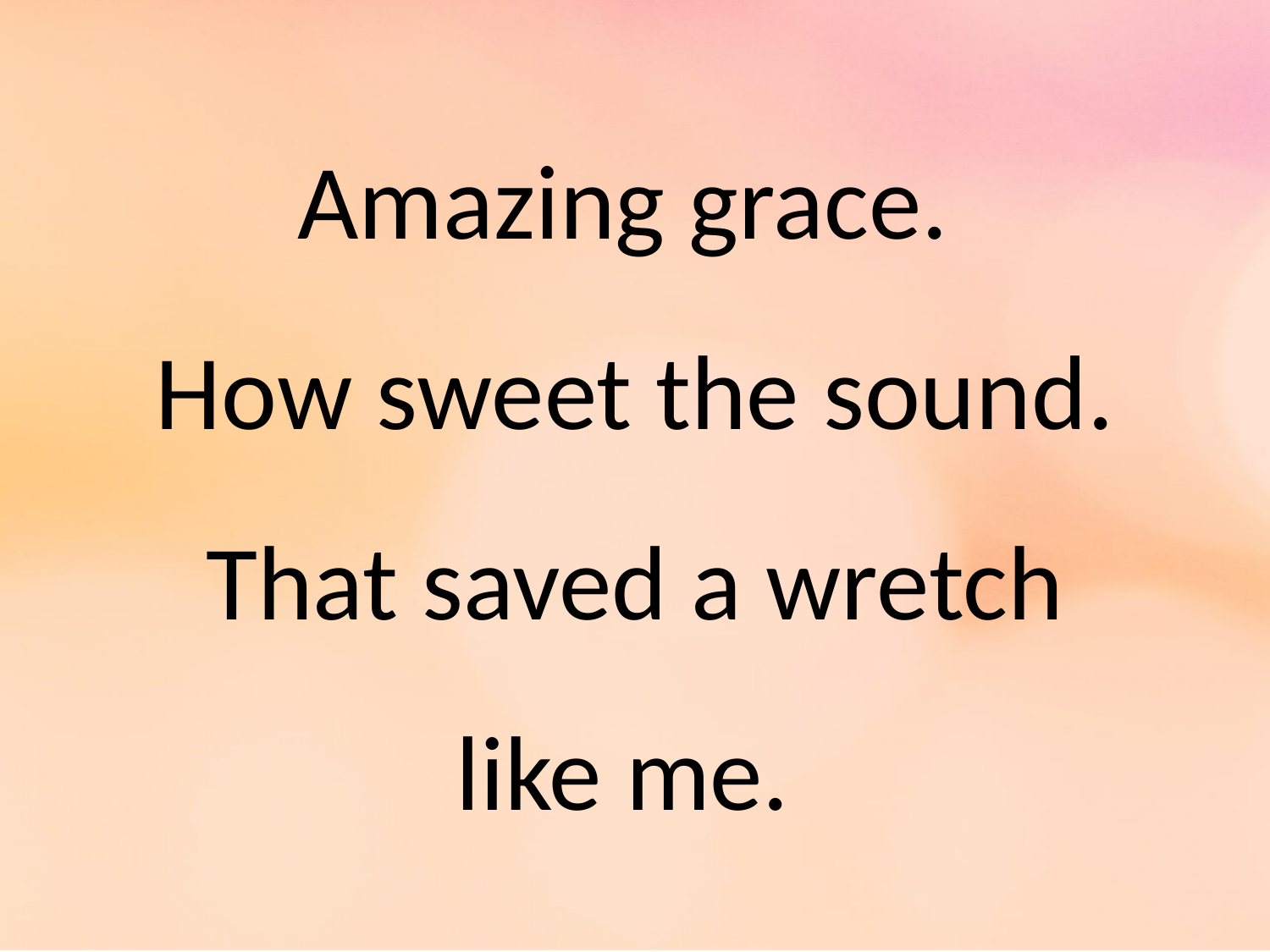

Amazing grace.
How sweet the sound. That saved a wretch like me.